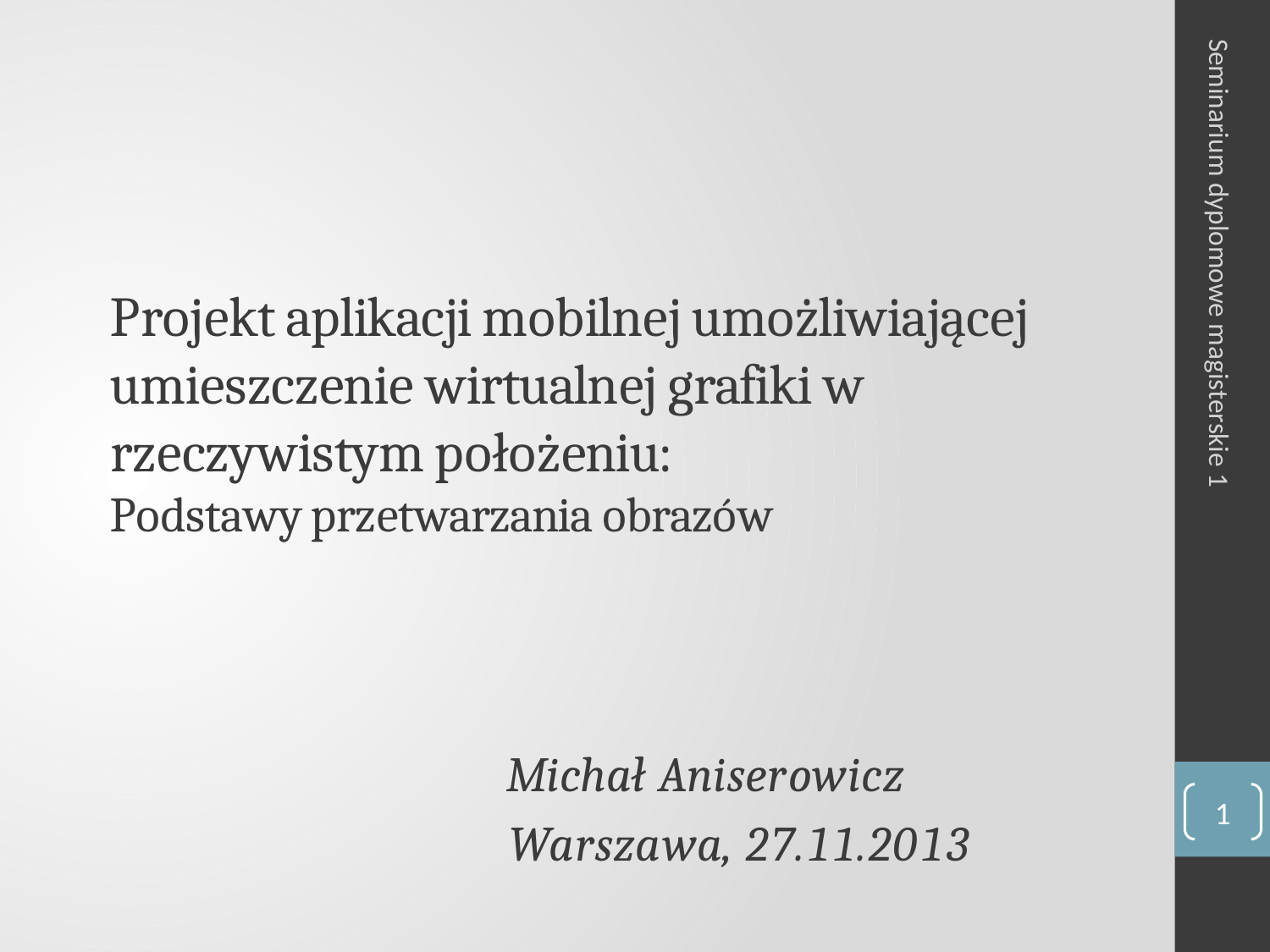

# Projekt aplikacji mobilnej umożliwiającej umieszczenie wirtualnej grafiki w rzeczywistym położeniu: Podstawy przetwarzania obrazów
Seminarium dyplomowe magisterskie 1
Michał Aniserowicz
Warszawa, 27.11.2013
1